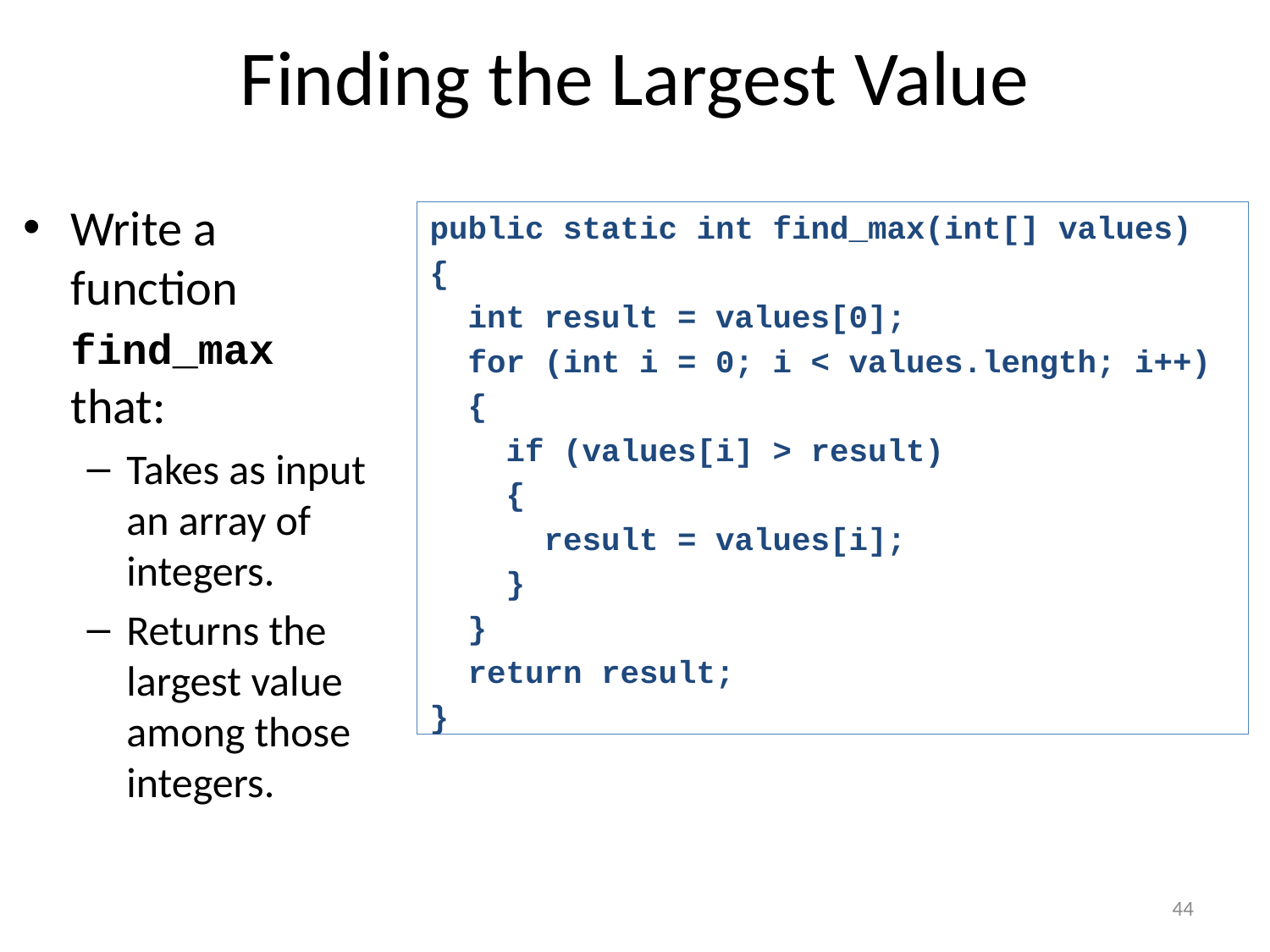

# Finding the Largest Value
Write a function find_max that:
Takes as input an array of integers.
Returns the largest value among those integers.
public static int find_max(int[] values)
{
  int result = values[0];
  for (int i = 0; i < values.length; i++)
  {
    if (values[i] > result)
    {
      result = values[i];
    }
  }
  return result;
}
44